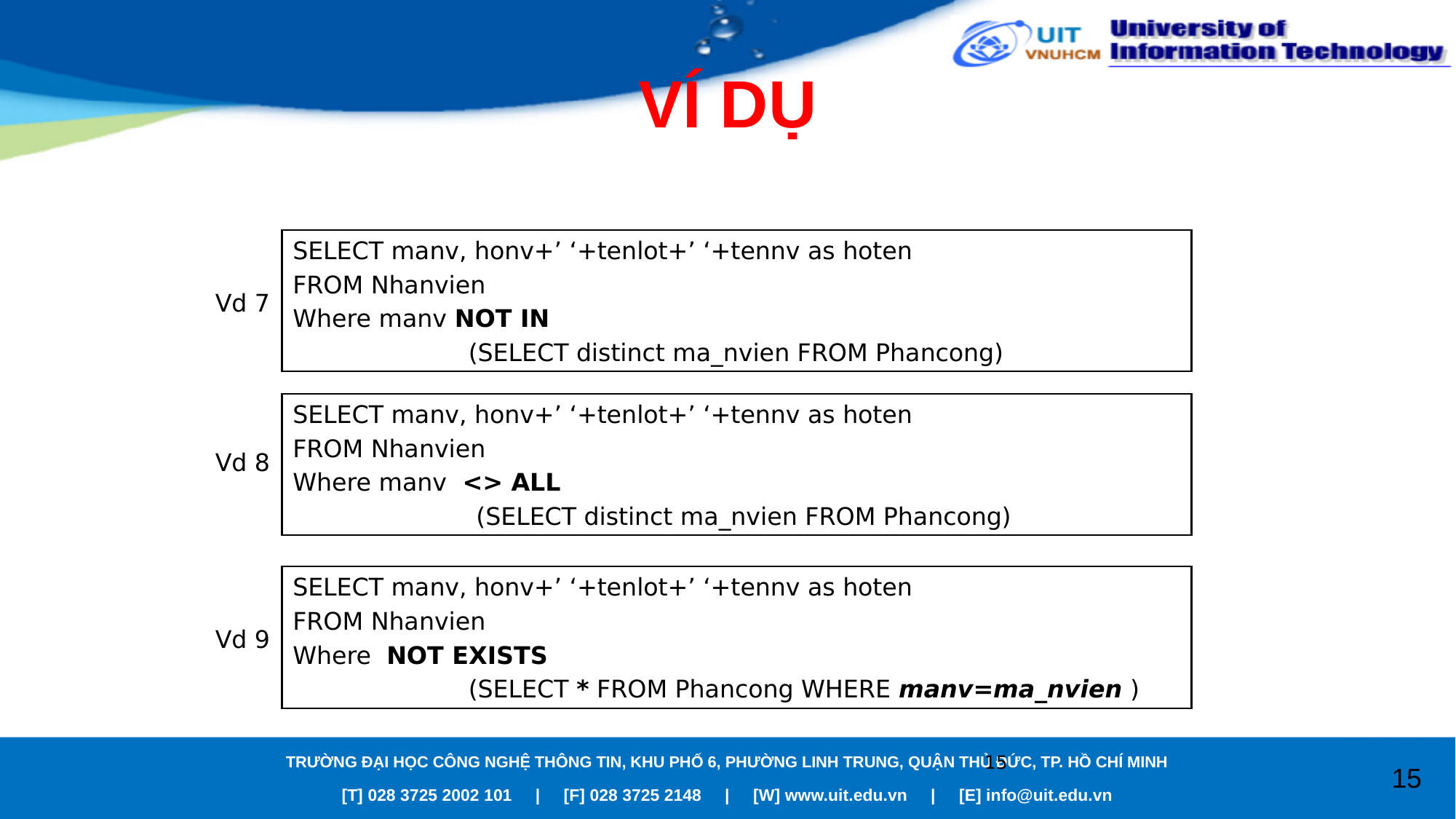

# VÍ DỤ
SELECT manv, honv+’ ‘+tenlot+’ ‘+tennv as hoten
FROM Nhanvien
Where manv NOT IN
                       (SELECT distinct ma_nvien FROM Phancong)
Vd 7
SELECT manv, honv+’ ‘+tenlot+’ ‘+tennv as hoten
FROM Nhanvien
Where manv  <> ALL
                        (SELECT distinct ma_nvien FROM Phancong)
Vd 8
SELECT manv, honv+’ ‘+tenlot+’ ‘+tennv as hoten
FROM Nhanvien
Where  NOT EXISTS
                       (SELECT * FROM Phancong WHERE manv=ma_nvien )
Vd 9
15